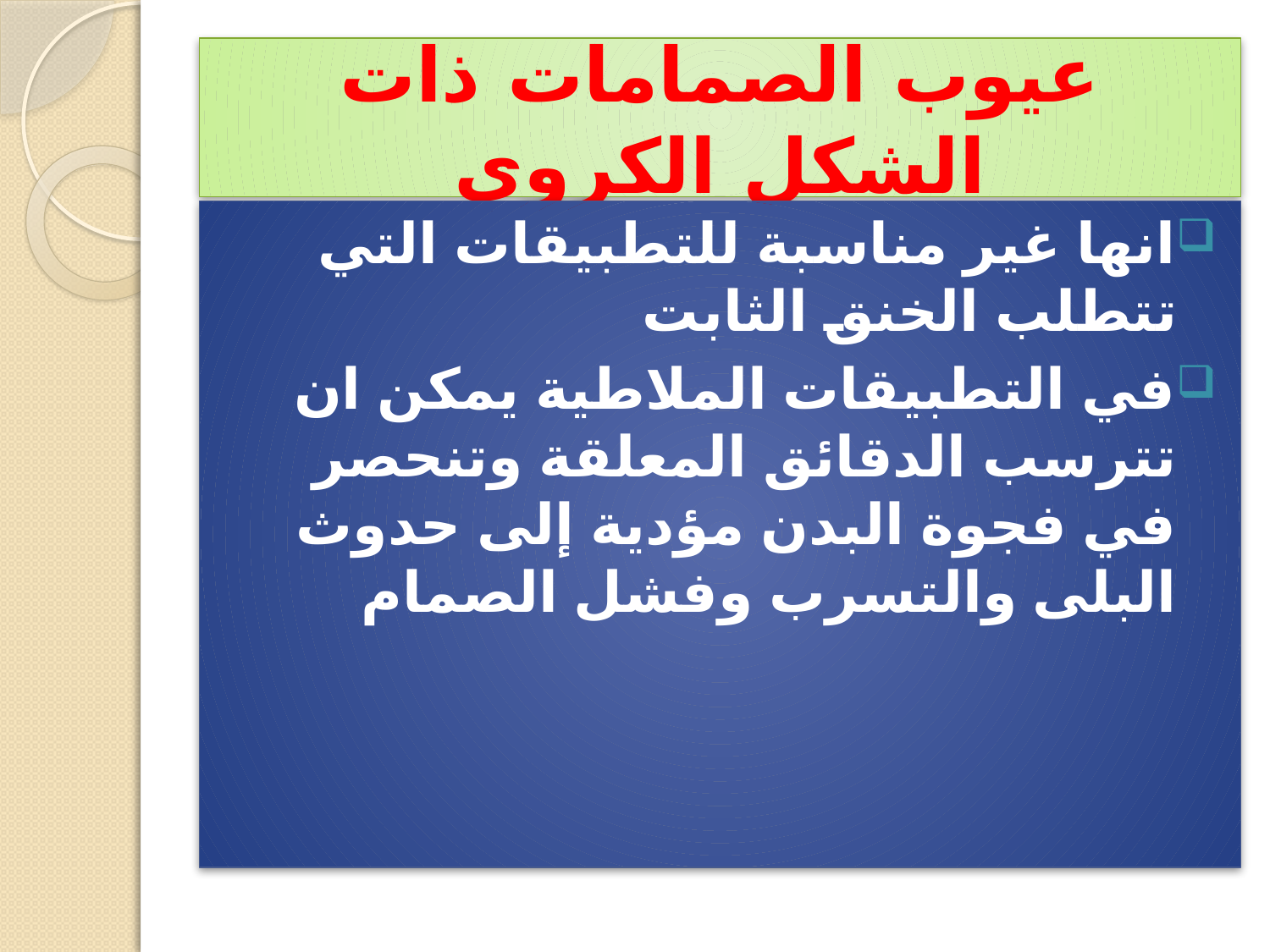

# عيوب الصمامات ذات الشكل الكروي
انها غير مناسبة للتطبيقات التي تتطلب الخنق الثابت
في التطبيقات الملاطية يمكن ان تترسب الدقائق المعلقة وتنحصر في فجوة البدن مؤدية إلى حدوث البلى والتسرب وفشل الصمام